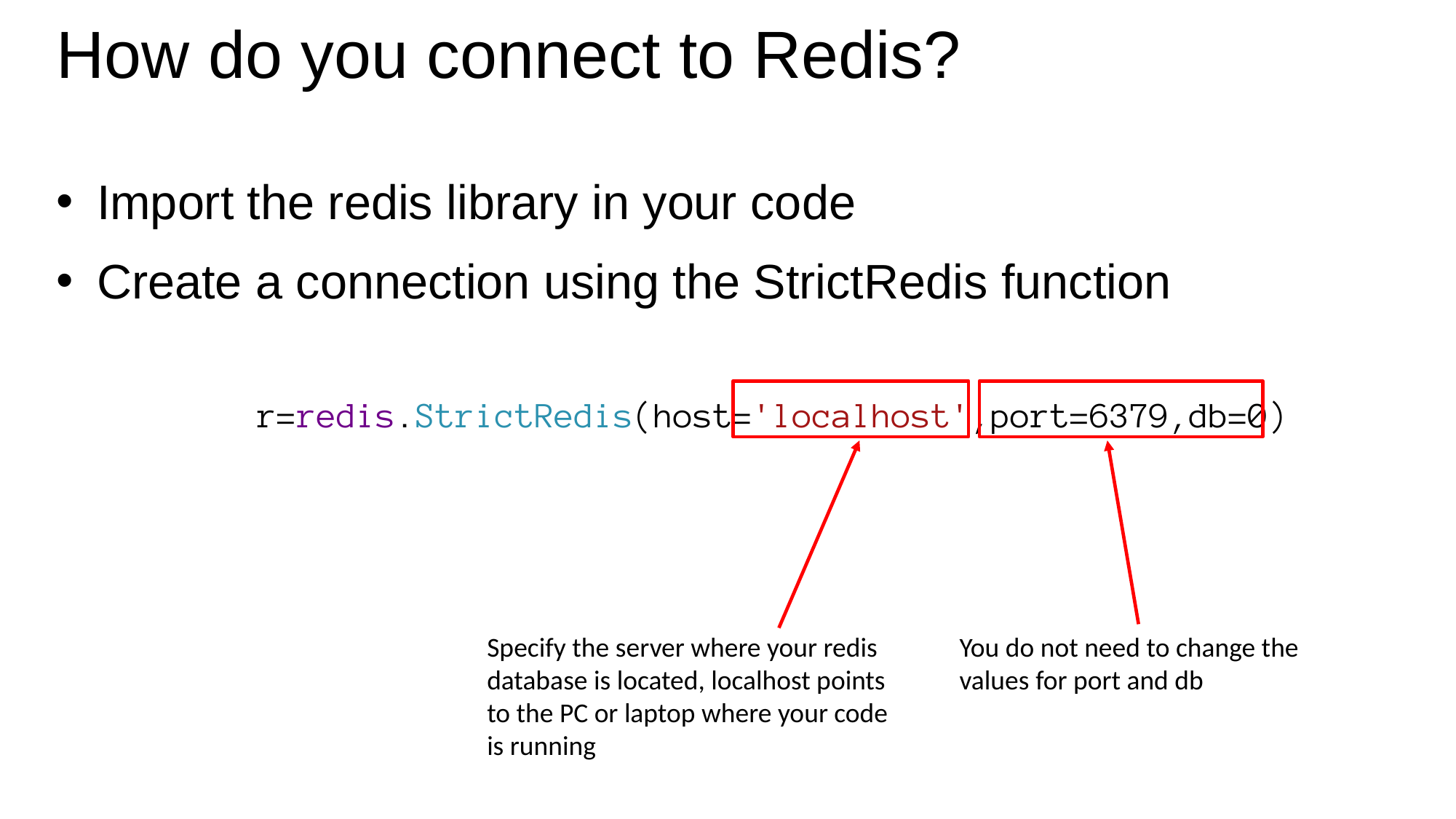

# How do you connect to Redis?
Import the redis library in your code
Create a connection using the StrictRedis function

You do not need to change the values for port and db

Specify the server where your redis database is located, localhost points to the PC or laptop where your code is running
        r=redis.StrictRedis(host='localhost',port=6379,db=0)